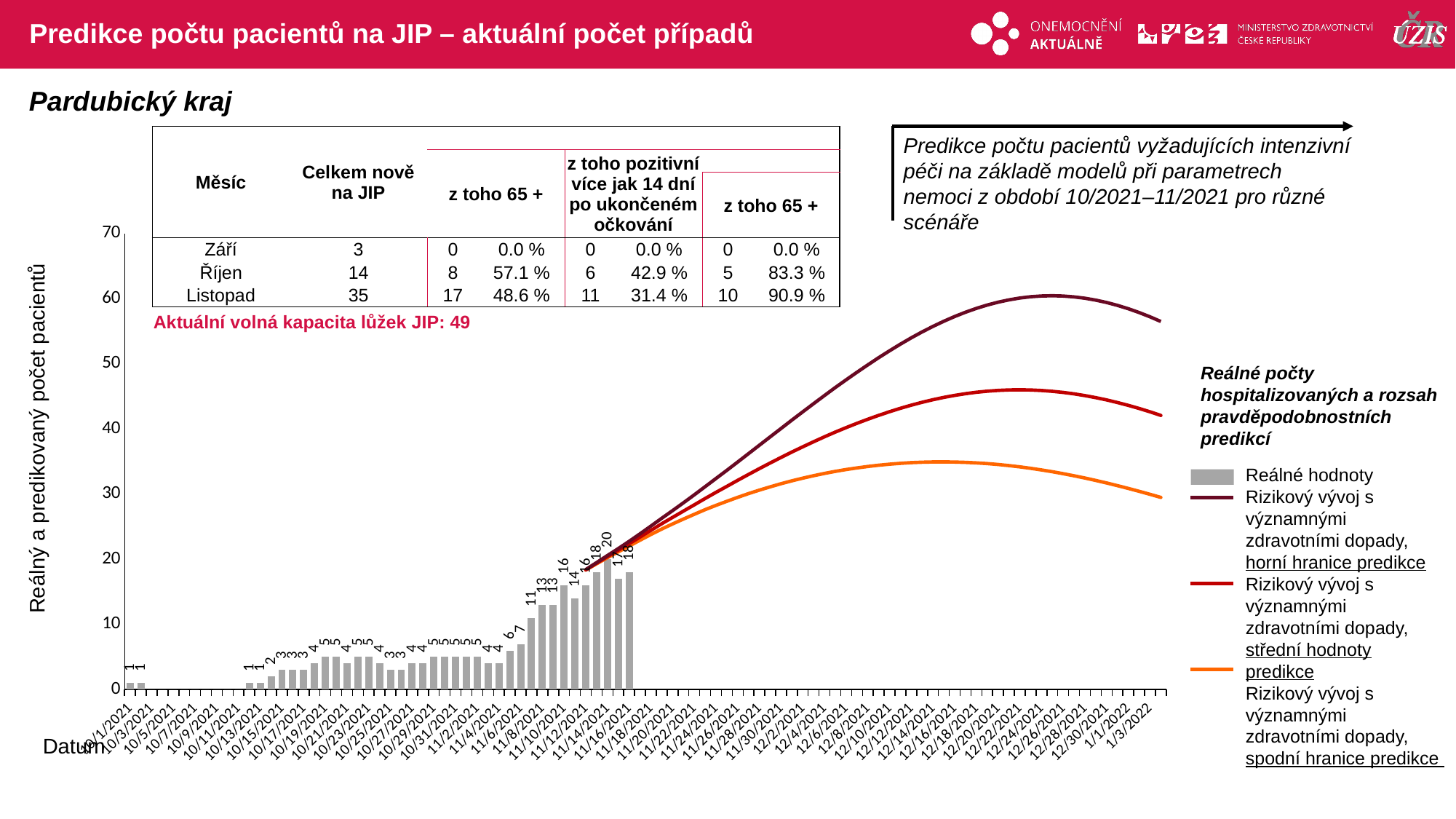

# Predikce počtu pacientů na JIP – aktuální počet případů
Pardubický kraj
| Měsíc | Celkem nově na JIP |  |  |  |  |  |  |
| --- | --- | --- | --- | --- | --- | --- | --- |
|  |  | z toho 65 + |  | z toho pozitivní více jak 14 dní po ukončeném očkování |  |  |  |
|  |  |  |  |  |  | z toho 65 + |  |
| Září | 3 | 0 | 0.0 % | 0 | 0.0 % | 0 | 0.0 % |
| Říjen | 14 | 8 | 57.1 % | 6 | 42.9 % | 5 | 83.3 % |
| Listopad | 35 | 17 | 48.6 % | 11 | 31.4 % | 10 | 90.9 % |
| Aktuální volná kapacita lůžek JIP: 49 |  |  |  |  |  |  |  |
Predikce počtu pacientů vyžadujících intenzivní péči na základě modelů při parametrech nemoci z období 10/2021–11/2021 pro různé scénáře

### Chart

| Category |  |  |  |  |  |  |
|---|---|---|---|---|---|---|
| 44470 | 1.0 | None | None | None | None | None |
| 44471 | 1.0 | None | None | None | None | None |
| 44472 | 0.0 | None | None | None | None | None |
| 44473 | 0.0 | None | None | None | None | None |
| 44474 | 0.0 | None | None | None | None | None |
| 44475 | 0.0 | None | None | None | None | None |
| 44476 | 0.0 | None | None | None | None | None |
| 44477 | 0.0 | None | None | None | None | None |
| 44478 | 0.0 | None | None | None | None | None |
| 44479 | 0.0 | None | None | None | None | None |
| 44480 | 0.0 | None | None | None | None | None |
| 44481 | 1.0 | None | None | None | None | None |
| 44482 | 1.0 | None | None | None | None | None |
| 44483 | 2.0 | None | None | None | None | None |
| 44484 | 3.0 | None | None | None | None | None |
| 44485 | 3.0 | None | None | None | None | None |
| 44486 | 3.0 | None | None | None | None | None |
| 44487 | 4.0 | None | None | None | None | None |
| 44488 | 5.0 | None | None | None | None | None |
| 44489 | 5.0 | None | None | None | None | None |
| 44490 | 4.0 | None | None | None | None | None |
| 44491 | 5.0 | None | None | None | None | None |
| 44492 | 5.0 | None | None | None | None | None |
| 44493 | 4.0 | None | None | None | None | None |
| 44494 | 3.0 | None | None | None | None | None |
| 44495 | 3.0 | None | None | None | None | None |
| 44496 | 4.0 | None | None | None | None | None |
| 44497 | 4.0 | None | None | None | None | None |
| 44498 | 5.0 | None | None | None | None | None |
| 44499 | 5.0 | None | None | None | None | None |
| 44500 | 5.0 | None | None | None | None | None |
| 44501 | 5.0 | None | None | None | None | None |
| 44502 | 5.0 | None | None | None | None | None |
| 44503 | 4.0 | None | None | None | None | None |
| 44504 | 4.0 | None | None | None | None | None |
| 44505 | 6.0 | None | None | None | None | None |
| 44506 | 7.0 | None | None | None | None | None |
| 44507 | 11.0 | None | None | None | None | None |
| 44508 | 13.0 | None | None | None | None | None |
| 44509 | 13.0 | None | None | None | None | None |
| 44510 | 16.0 | None | None | None | None | None |
| 44511 | 14.0 | None | None | None | None | None |
| 44512 | 16.0 | None | 18.337045981844554 | 18.375009575502837 | 18.413188386699268 | None |
| 44513 | 18.0 | None | 19.304987645121713 | 19.396100422614825 | 19.487996065349463 | None |
| 44514 | 20.0 | None | 20.241425418611097 | 20.40255525080272 | 20.56563481471401 | None |
| 44515 | 17.0 | None | 21.13480910025759 | 21.38438228053996 | 21.63797439602947 | None |
| 44516 | 18.0 | None | 22.0218784142195 | 22.37935438681567 | 22.744169812604056 | None |
| 44517 | None | None | 22.915646364939047 | 23.402148705921924 | 23.900953166945808 | None |
| 44518 | None | None | 23.78588023231892 | 24.422743656923647 | 25.078932196373408 | None |
| 44519 | None | None | 24.63098337863503 | 25.440202438938066 | 26.278272954577286 | None |
| 44520 | None | None | 25.407923052619125 | 26.411401569711238 | 27.45621460582445 | None |
| 44521 | None | None | 26.162976352376155 | 27.382565351194902 | 28.659385194271728 | None |
| 44522 | None | None | 26.8888025980281 | 28.34611694626843 | 29.8804202645302 | None |
| 44523 | None | None | 27.605004574836865 | 29.32094508746532 | 31.137920817458593 | None |
| 44524 | None | None | 28.26605603776752 | 30.26100417334546 | 32.38571663541849 | None |
| 44525 | None | None | 28.889150590928878 | 31.182335106460854 | 33.6390456510322 | None |
| 44526 | None | None | 29.49933329072755 | 32.10909175098297 | 34.921472942906206 | None |
| 44527 | None | None | 30.069795449746152 | 33.01328007817049 | 36.20406106800465 | None |
| 44528 | None | None | 30.609299015978998 | 33.902200942100265 | 37.49282541523078 | None |
| 44529 | None | None | 31.11090831586376 | 34.766708717073044 | 38.776508779800515 | None |
| 44530 | None | None | 31.58976298420362 | 35.62061181516224 | 40.06760359853256 | None |
| 44531 | None | None | 32.03379640033633 | 36.44976262490595 | 41.34980368316426 | None |
| 44532 | None | None | 32.438763129296014 | 37.248299967607025 | 42.61545974095904 | None |
| 44533 | None | None | 32.81624754665708 | 38.02633109498775 | 43.872934571668424 | None |
| 44534 | None | None | 33.169400866778574 | 38.78495339537541 | 45.12090697652796 | None |
| 44535 | None | None | 33.48484853942132 | 39.50889072653666 | 46.341746745426924 | None |
| 44536 | None | None | 33.76402010356967 | 40.19776395861145 | 47.53272911390957 | None |
| 44537 | None | None | 34.01242961835855 | 40.855533073786646 | 48.69563651938479 | None |
| 44538 | None | None | 34.23297992381911 | 41.4833329097716 | 49.8291325539847 | None |
| 44539 | None | None | 34.42440573559149 | 42.07815486264939 | 50.927690316683595 | None |
| 44540 | None | None | 34.58496165870018 | 42.636473538845365 | 51.98516680774149 | None |
| 44541 | None | None | 34.7186371484152 | 43.160498915410884 | 53.00110177887018 | None |
| 44542 | None | None | 34.82032173844608 | 43.643338751127416 | 53.96589138415054 | None |
| 44543 | None | None | 34.89108550178057 | 44.08454338843697 | 54.87661009066234 | None |
| 44544 | None | None | 34.92757557333154 | 44.47921557841076 | 55.725844496312035 | None |
| 44545 | None | None | 34.935104944328714 | 44.831294029290405 | 56.51518447726187 | None |
| 44546 | None | None | 34.914168734851316 | 45.13992008758194 | 57.24145355675653 | None |
| 44547 | None | None | 34.864556164107064 | 45.40361963287687 | 57.900973770782514 | None |
| 44548 | None | None | 34.78498721302789 | 45.61979805728514 | 58.48893121962913 | None |
| 44549 | None | None | 34.674544699317224 | 45.78640795976724 | 59.00129213821827 | None |
| 44550 | None | None | 34.53527164051299 | 45.904612235501936 | 59.43754406245163 | None |
| 44551 | None | None | 34.3680901547949 | 45.97447728731369 | 59.79617332861349 | None |
| 44552 | None | None | 34.17334578068407 | 45.99561048991012 | 60.07540474458689 | None |
| 44553 | None | None | 33.95108992389659 | 45.967444431112924 | 60.273495949588394 | None |
| 44554 | None | None | 33.702321290526314 | 45.89047808140019 | 60.389985234004904 | None |
| 44555 | None | None | 33.42794237567301 | 45.76523780888327 | 60.42466236725222 | None |
| 44556 | None | None | 33.12888995775174 | 45.59240619768194 | 60.37769959350614 | None |
| 44557 | None | None | 32.80596403796942 | 45.37265111516796 | 60.24948324061909 | None |
| 44558 | None | None | 32.46022196444107 | 45.107016957127286 | 60.04100280535171 | None |
| 44559 | None | None | 32.092568858733486 | 44.79651136817283 | 59.75343294687794 | None |
| 44560 | None | None | 31.70382119200349 | 44.44216302694488 | 59.38818299901361 | None |
| 44561 | None | None | 31.295050369350953 | 44.045360541105104 | 58.94722752492278 | None |
| 44562 | None | None | 30.86745688752896 | 43.607722676978 | 58.432967505664195 | None |
| 44563 | None | None | 30.422175808645104 | 43.1308981457591 | 57.848018217580346 | None |
| 44564 | None | None | 29.96031262344512 | 42.61659408273914 | 57.19522302030441 | None |
| 44565 | None | None | 29.483020662481643 | 42.06664280340979 | 56.47770486408139 | None |
Reálné počty hospitalizovaných a rozsah pravděpodobnostních predikcí
Reálný a predikovaný počet pacientů
Reálné hodnoty
Rizikový vývoj s významnými zdravotními dopady, horní hranice predikce Rizikový vývoj s významnými zdravotními dopady, střední hodnoty predikce
Rizikový vývoj s významnými zdravotními dopady, spodní hranice predikce

Datum